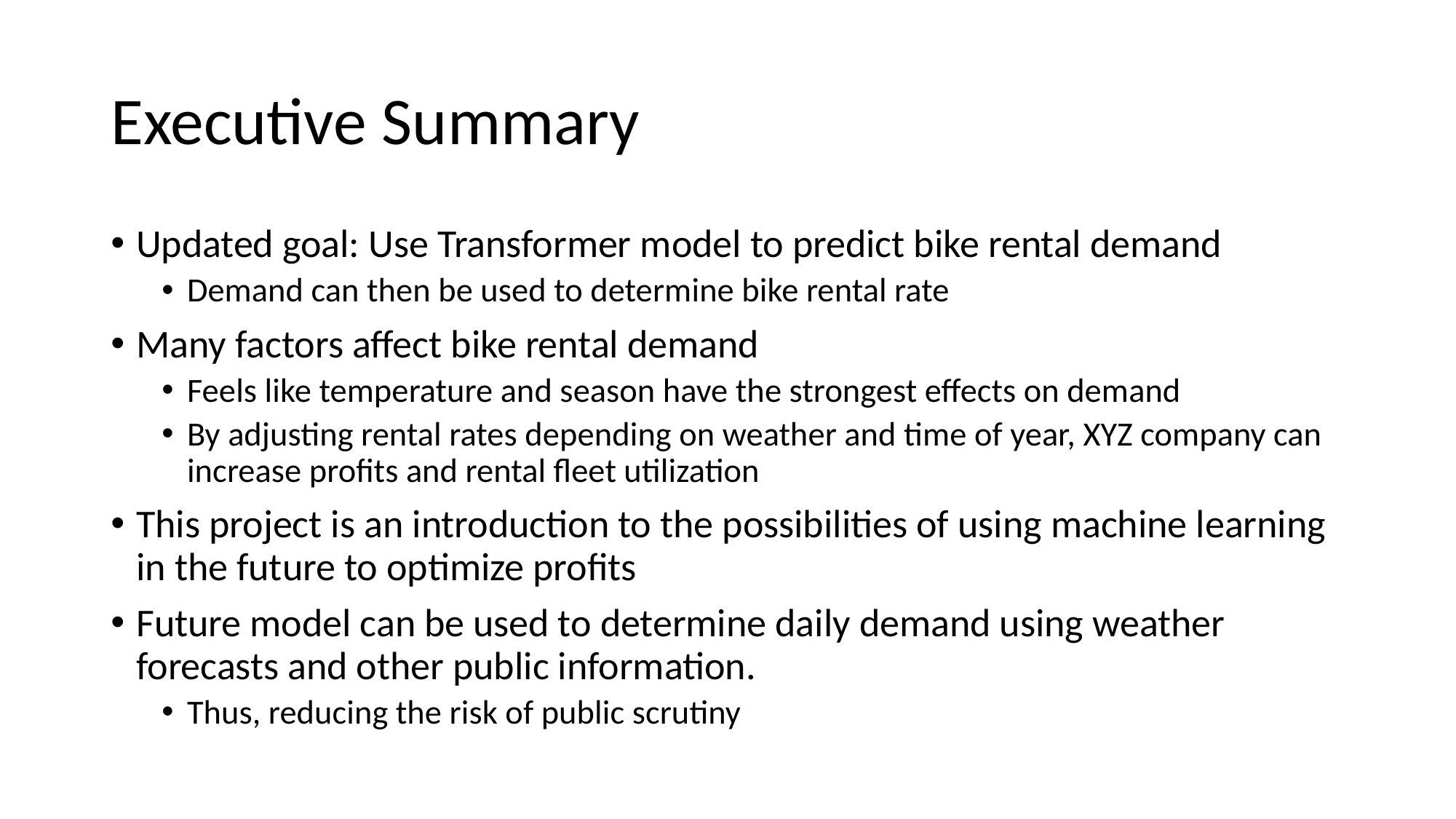

# Executive Summary
Updated goal: Use Transformer model to predict bike rental demand
Demand can then be used to determine bike rental rate
Many factors affect bike rental demand
Feels like temperature and season have the strongest effects on demand
By adjusting rental rates depending on weather and time of year, XYZ company can increase profits and rental fleet utilization
This project is an introduction to the possibilities of using machine learning in the future to optimize profits
Future model can be used to determine daily demand using weather forecasts and other public information.
Thus, reducing the risk of public scrutiny